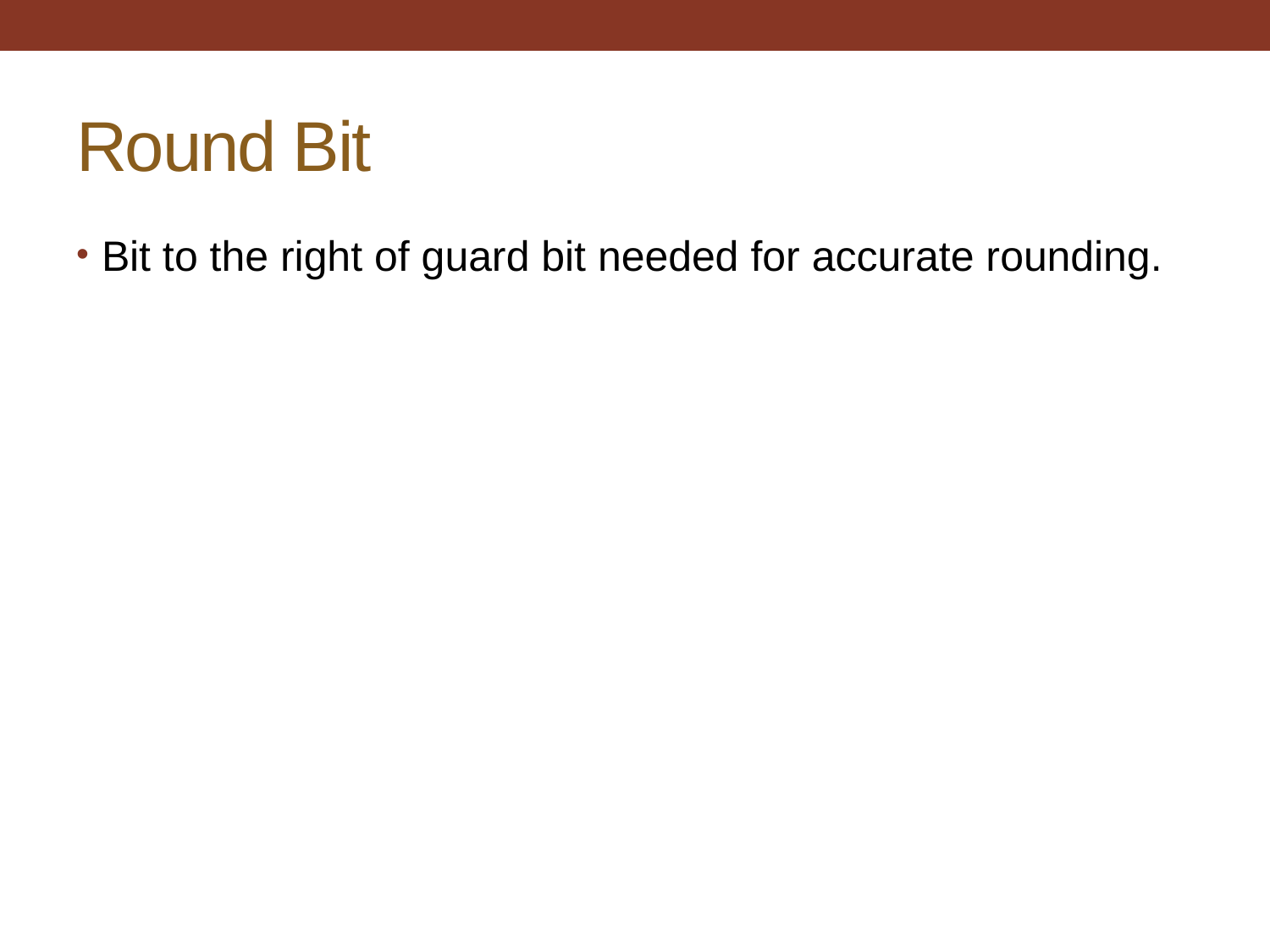

# Round Bit
Bit to the right of guard bit needed for accurate rounding.